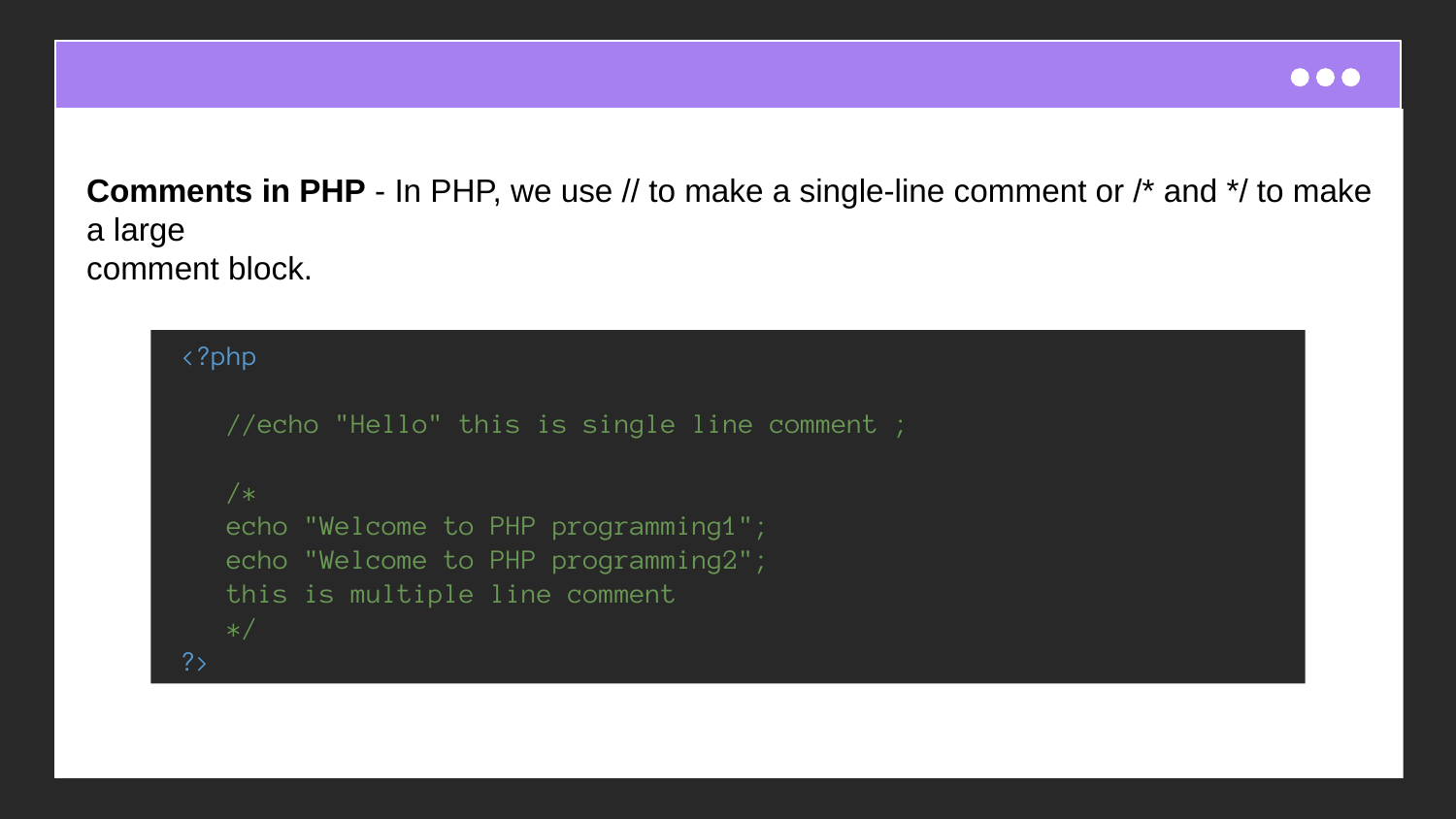

Comments in PHP - In PHP, we use // to make a single-line comment or /* and */ to make a large
comment block.

 <?php

    //echo "Hello" this is single line comment ;
    /*
    echo "Welcome to PHP programming1";
    echo "Welcome to PHP programming2";
    this is multiple line comment
    */
 ?>